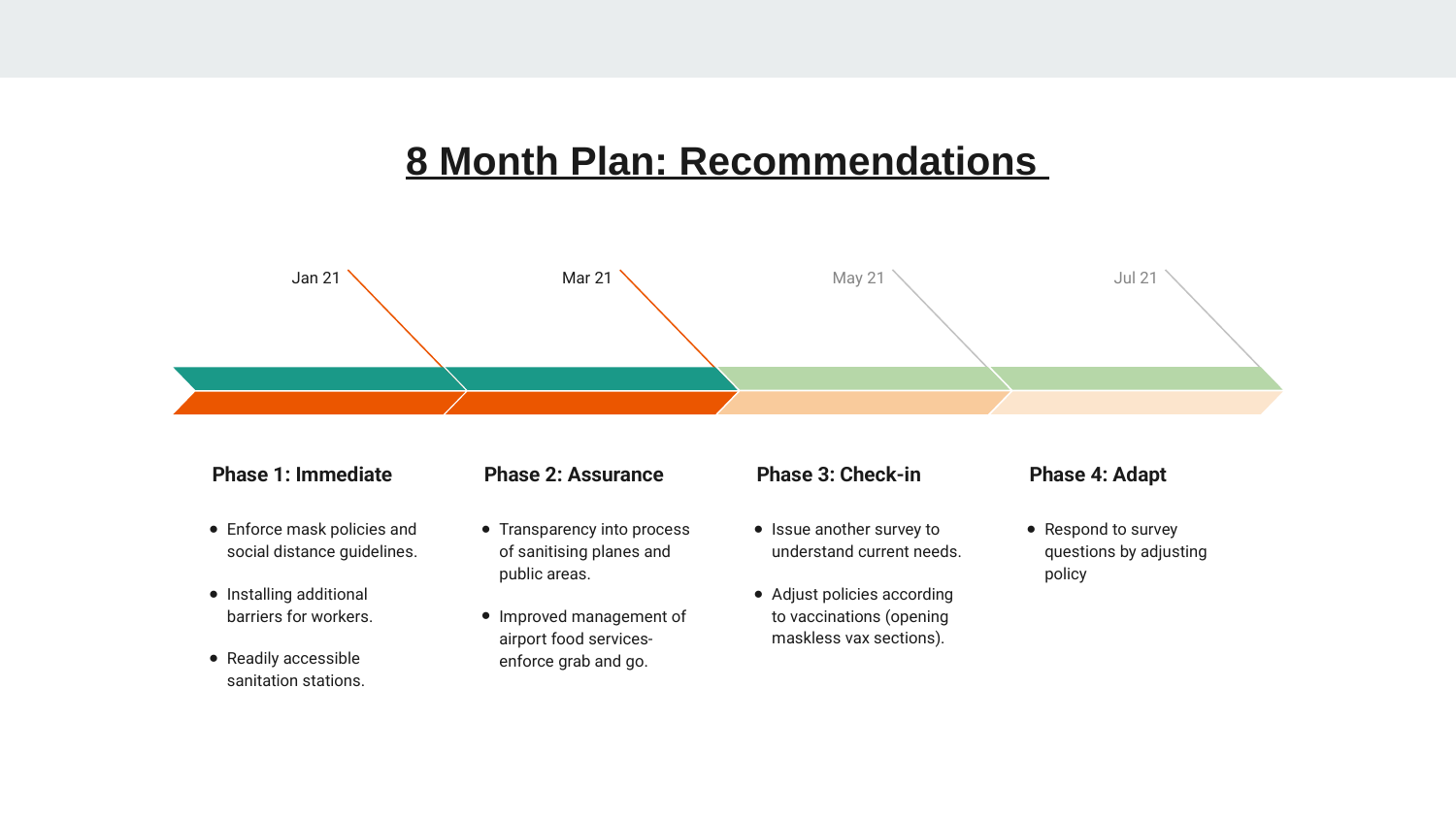

# 8 Month Plan: Recommendations

Jul 21

Phase 4: Adapt
Respond to survey questions by adjusting policy
May 21

Phase 3: Check-in
Issue another survey to understand current needs.
Adjust policies according to vaccinations (opening maskless vax sections).

Jan 21

Phase 1: Immediate
Enforce mask policies and social distance guidelines.
Installing additional barriers for workers.
Readily accessible sanitation stations.
Mar 21

Phase 2: Assurance
Transparency into process of sanitising planes and public areas.
Improved management of airport food services- enforce grab and go.